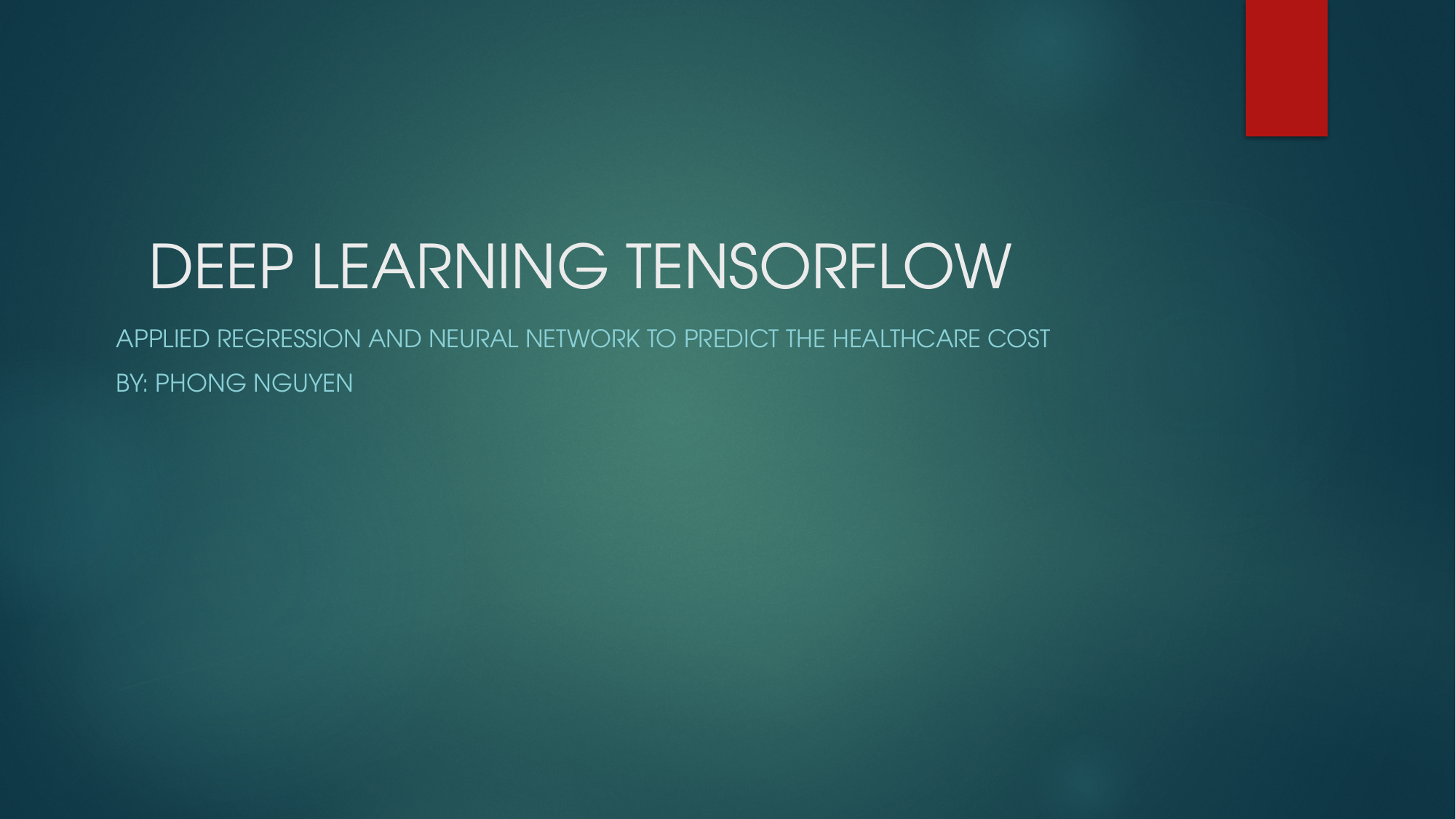

# DEEP LEARNING TENSORFLOW
Applied Regression and Neural network to predict the healthcare cost
By: Phong Nguyen